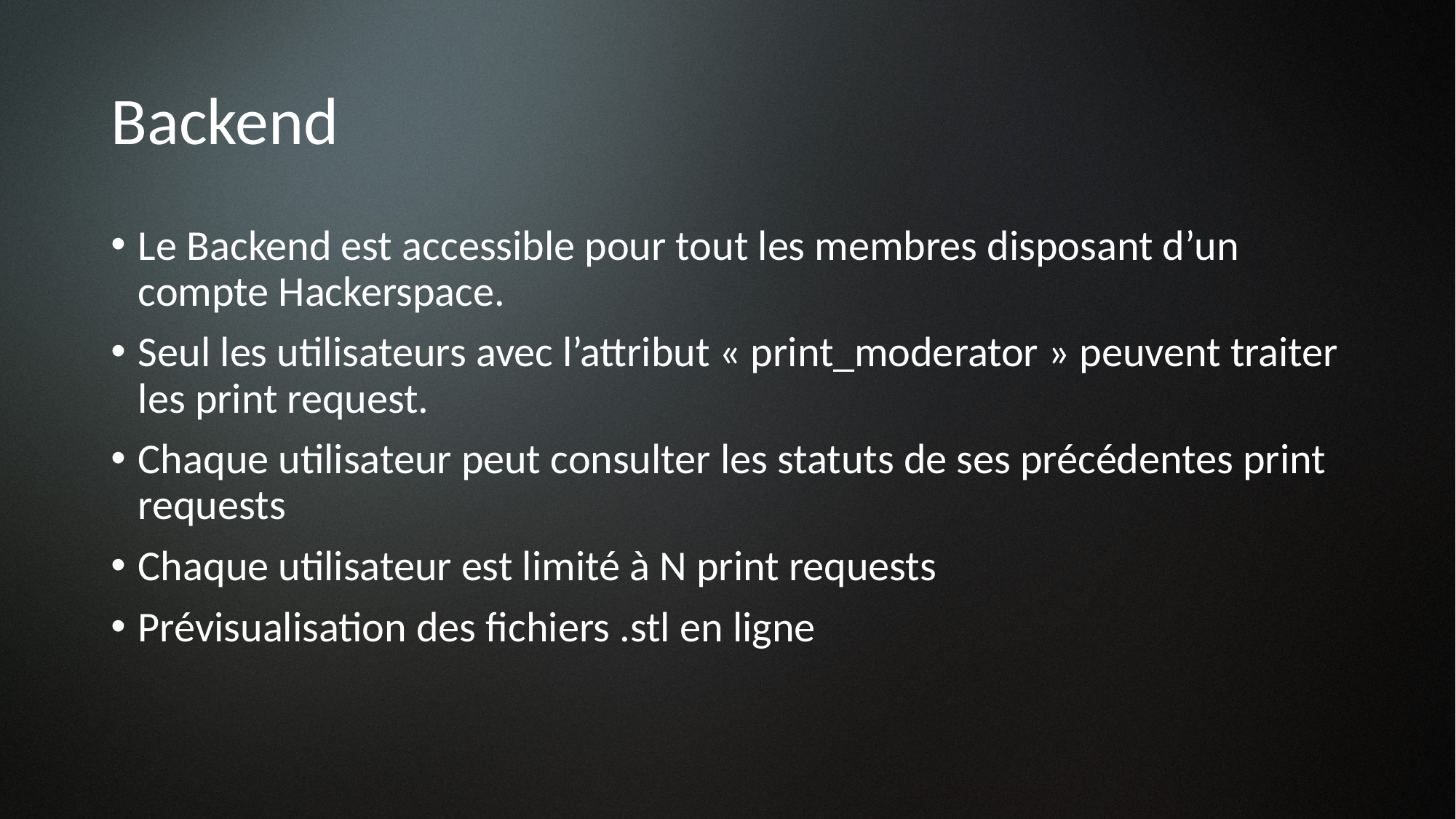

# Backend
Le Backend est accessible pour tout les membres disposant d’un compte Hackerspace.
Seul les utilisateurs avec l’attribut « print_moderator » peuvent traiter les print request.
Chaque utilisateur peut consulter les statuts de ses précédentes print requests
Chaque utilisateur est limité à N print requests
Prévisualisation des fichiers .stl en ligne